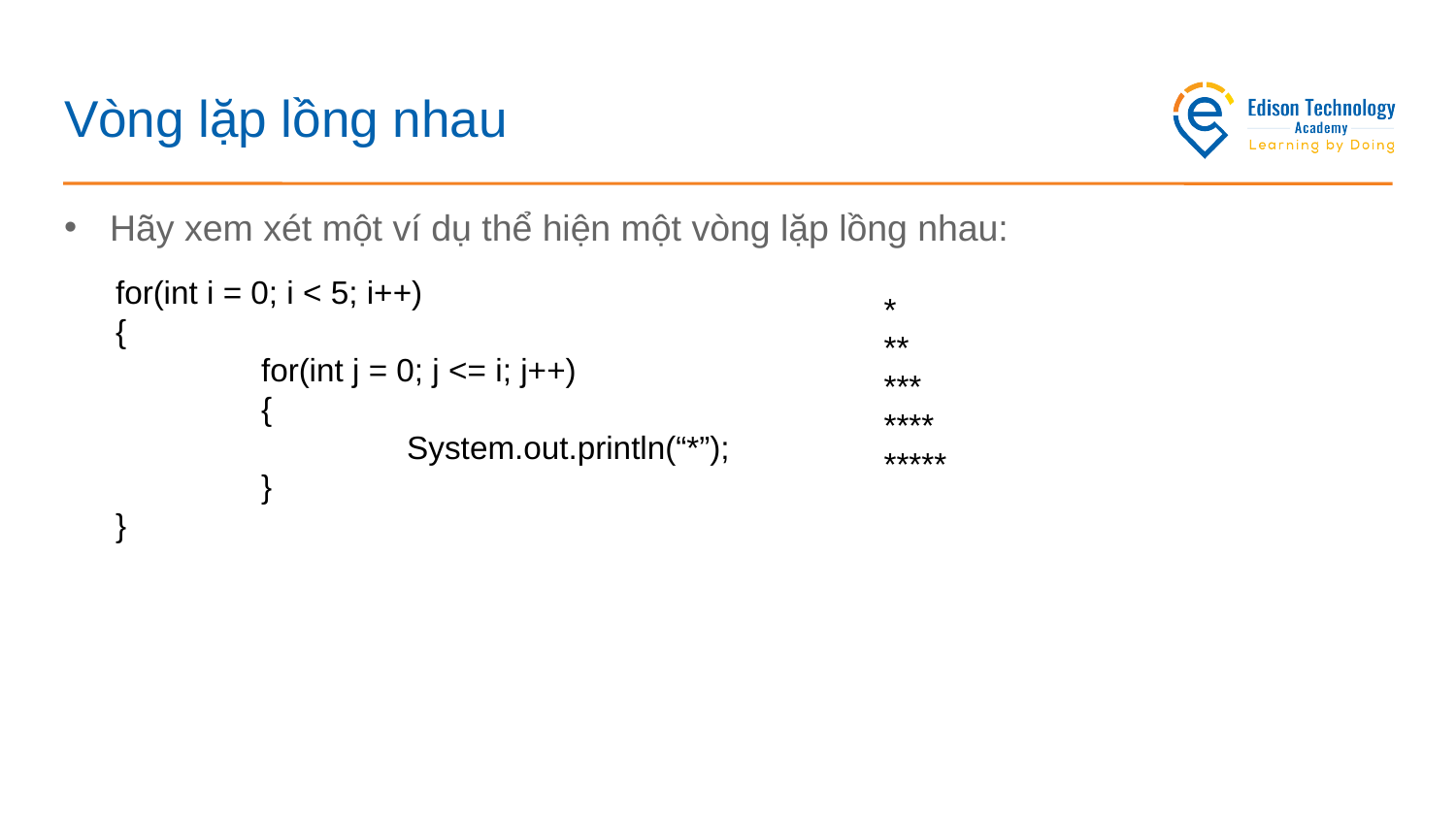

# Vòng lặp lồng nhau
Hãy xem xét một ví dụ thể hiện một vòng lặp lồng nhau:
for(int i = 0; i < 5; i++)
{
	for(int j = 0; j <= i; j++)
	{
		System.out.println(“*”);
	}
}
*
**
***
****
*****